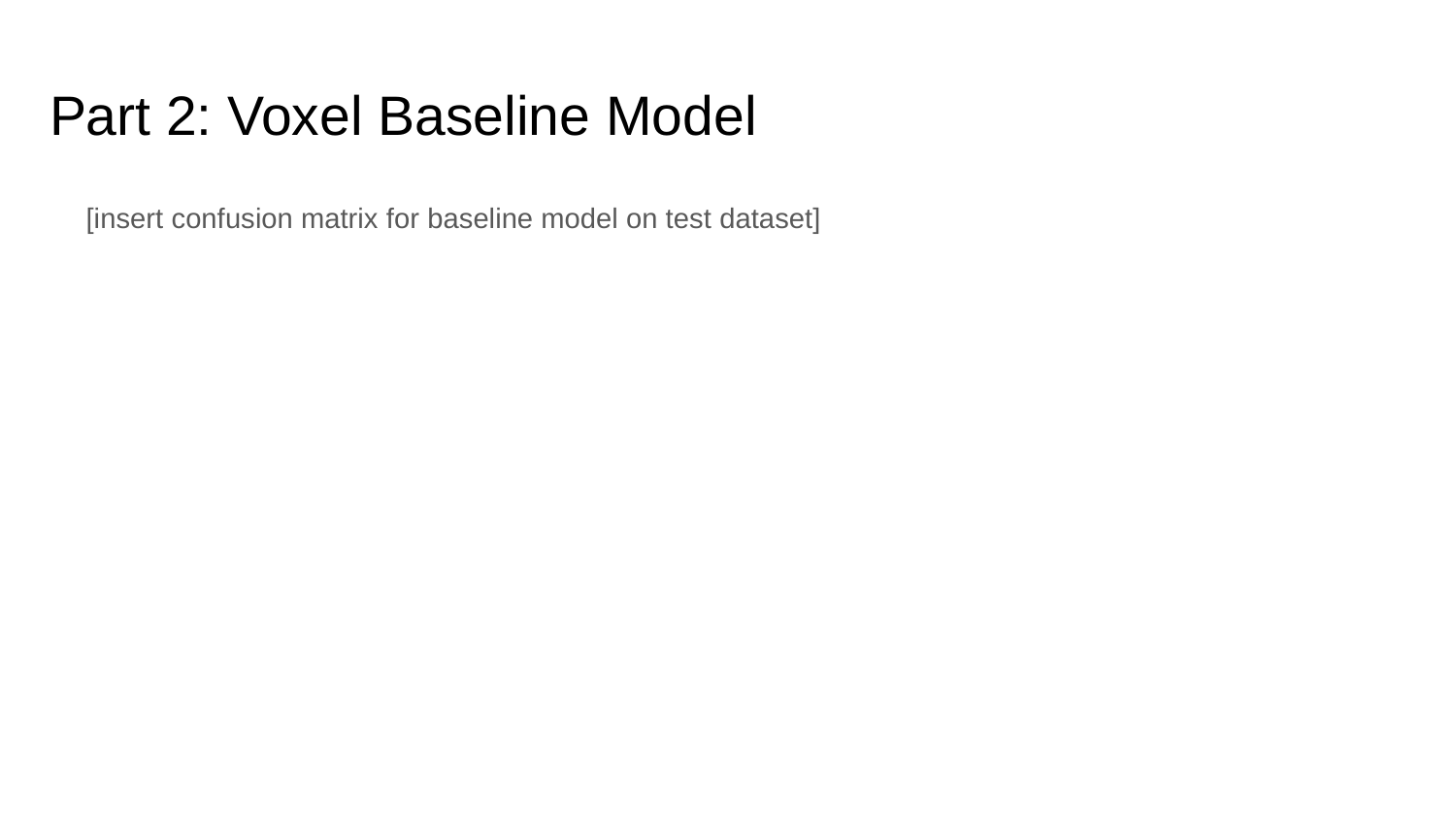

# Part 2: Voxel Baseline Model
[insert confusion matrix for baseline model on test dataset]